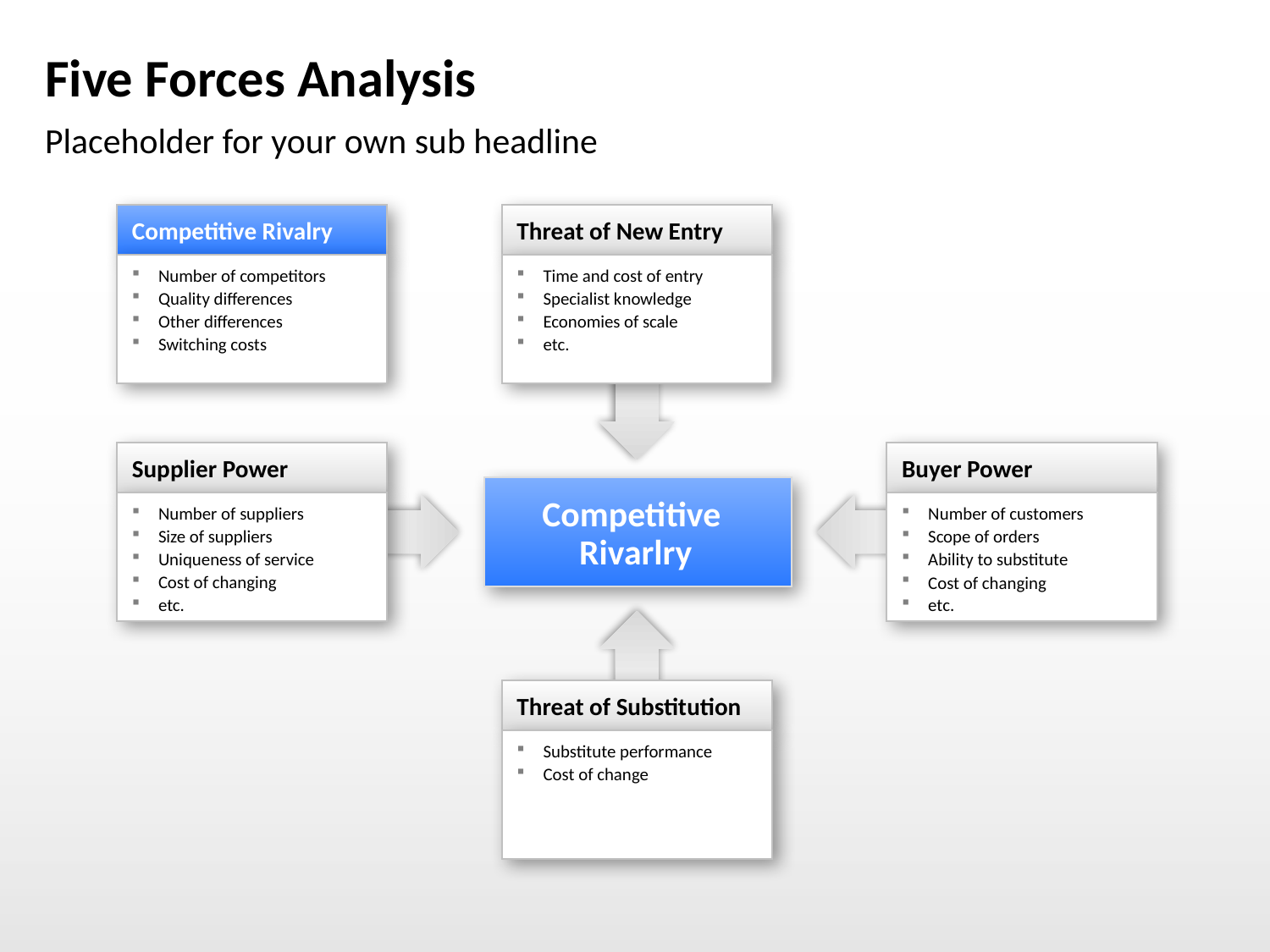

# Five Forces Analysis
Placeholder for your own sub headline
Competitive Rivalry
Threat of New Entry
Number of competitors
Quality differences
Other differences
Switching costs
Time and cost of entry
Specialist knowledge
Economies of scale
etc.

Supplier Power
Number of suppliers
Size of suppliers
Uniqueness of service
Cost of changing
etc.

Buyer Power
Number of customers
Scope of orders
Ability to substitute
Cost of changing
etc.

Competitive
Rivarlry

Threat of Substitution
Substitute performance
Cost of change